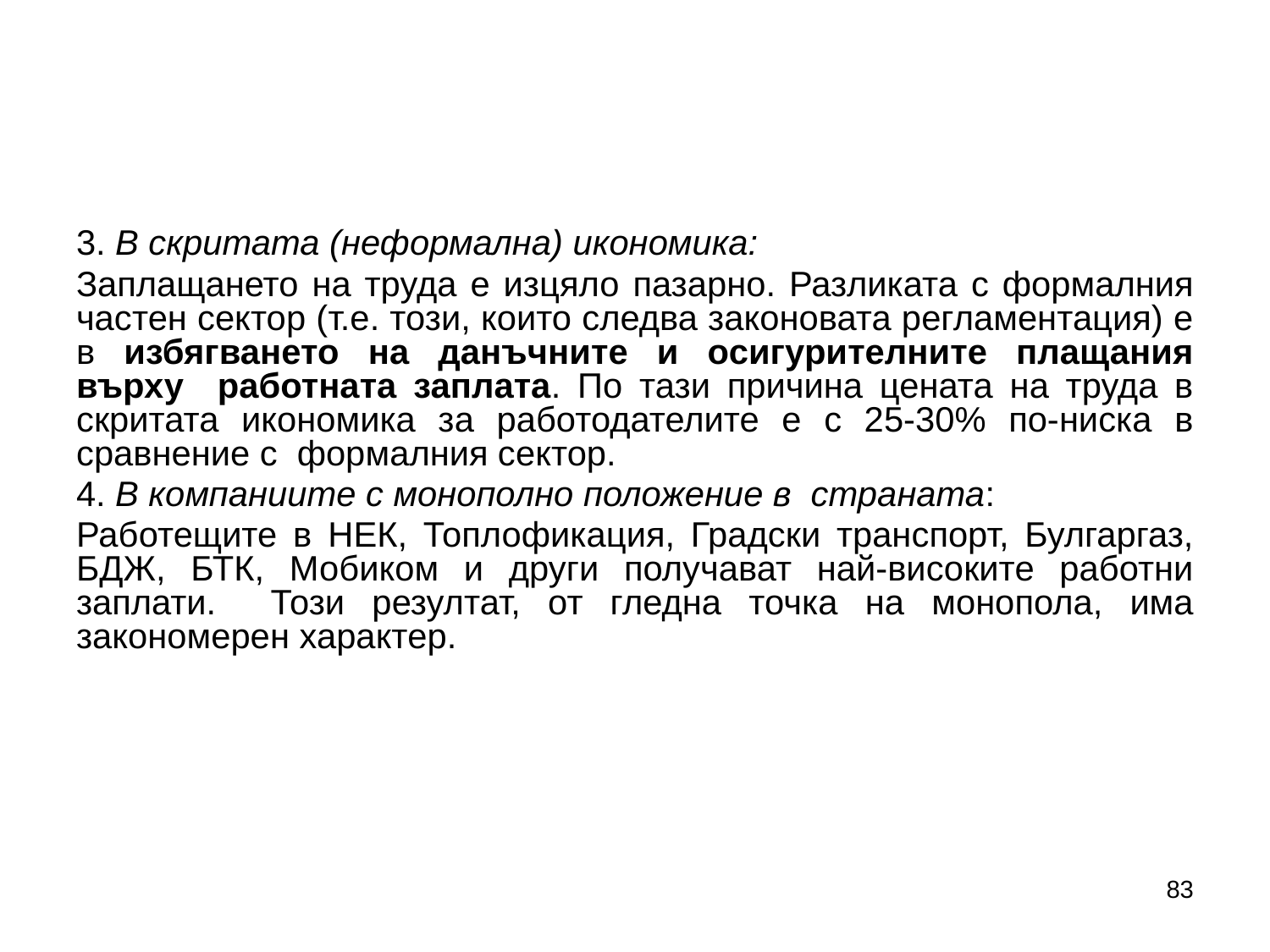

#
3. В скритата (неформална) икономика:
Заплащането на труда е изцяло пазарно. Разликата с формалния частен сектор (т.е. този, които следва законовата регламентация) е в избягването на данъчните и осигурителните плащания върху  работната заплата. По тази причина цената на труда в скритата икономика за работодателите е с 25-30% по-ниска в сравнение с  формалния сектор.
4. В компаниите с монополно положение в  страната:
Работещите в НЕК, Топлофикация, Градски транспорт, Булгаргаз, БДЖ, БТК, Мобиком и други получават най-високите работни заплати.  Този резултат, от гледна точка на монопола, има закономерен характер.
83